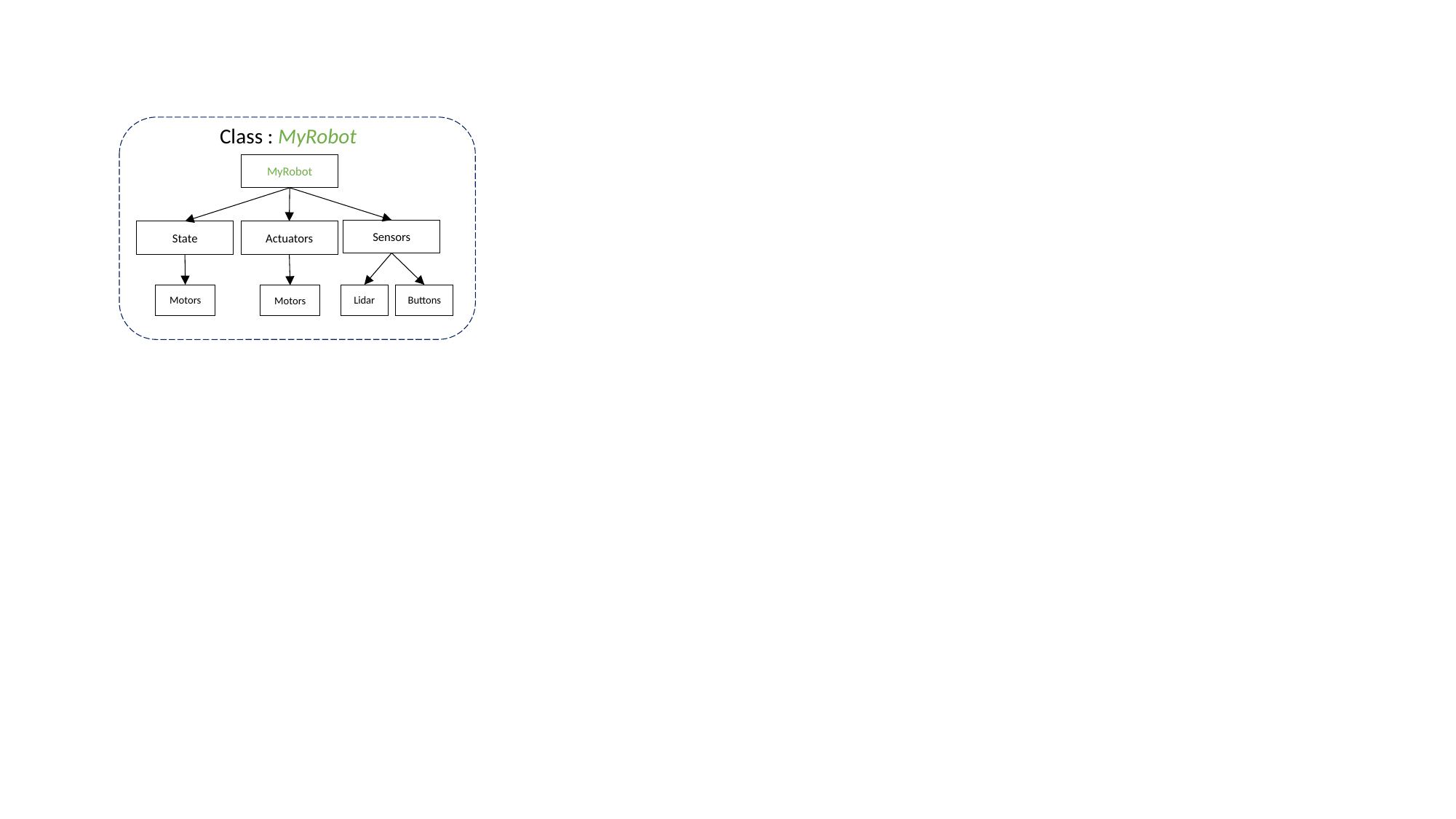

Class : MyRobot
Lidar
Buttons
Motors
Motors
MyRobot
Sensors
State
Actuators